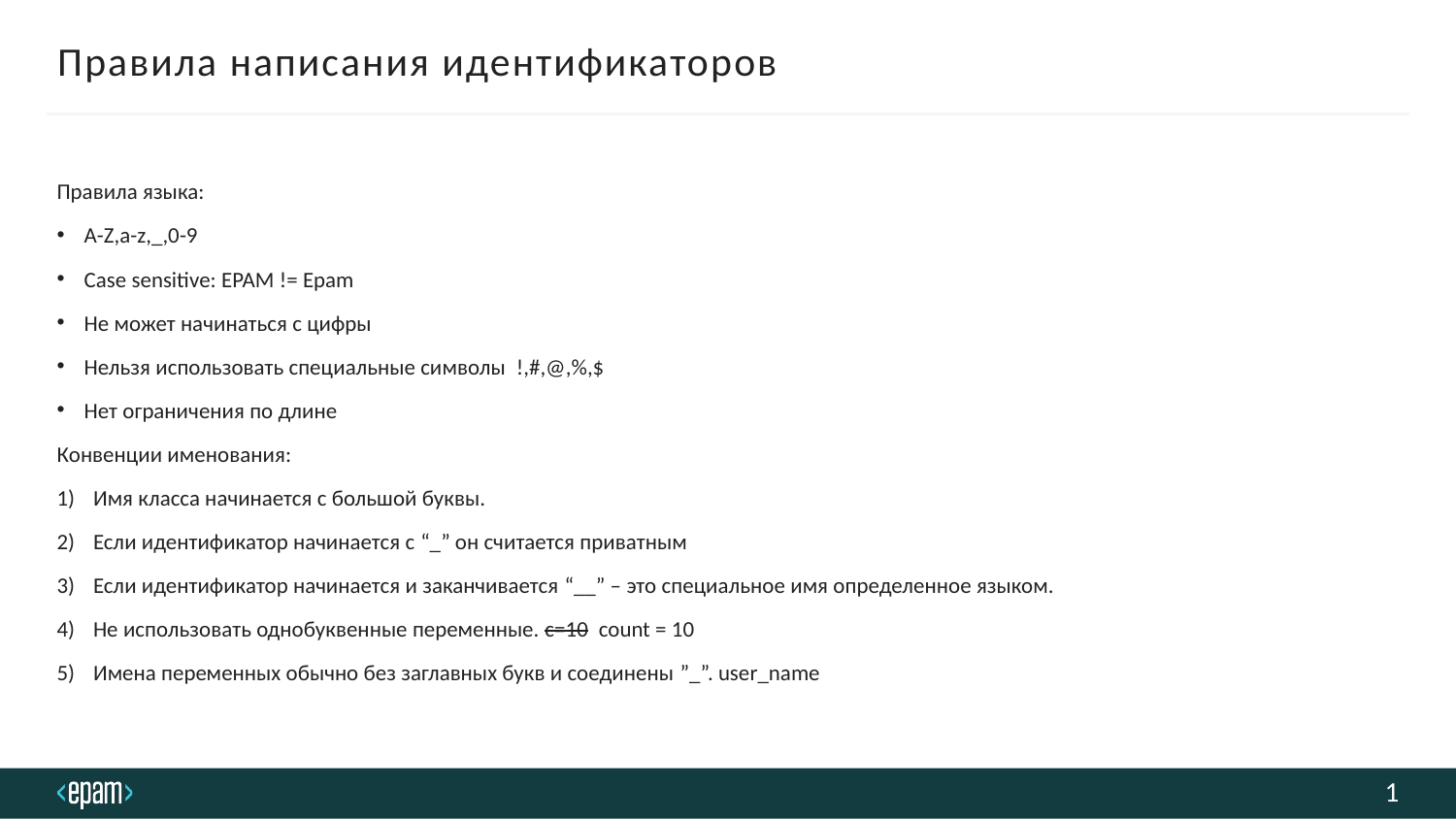

# Правила написания идентификаторов
Правила языка:
A-Z,a-z,_,0-9
Case sensitive: EPAM != Epam
Не может начинаться с цифры
Нельзя использовать специальные символы  !,#,@,%,$
Нет ограничения по длине
Конвенции именования:
Имя класса начинается с большой буквы.
Если идентификатор начинается с “_” он считается приватным
Если идентификатор начинается и заканчивается “__” – это специальное имя определенное языком.
Не использовать однобуквенные переменные. с=10  count = 10
Имена переменных обычно без заглавных букв и соединены ”_”. user_name

1